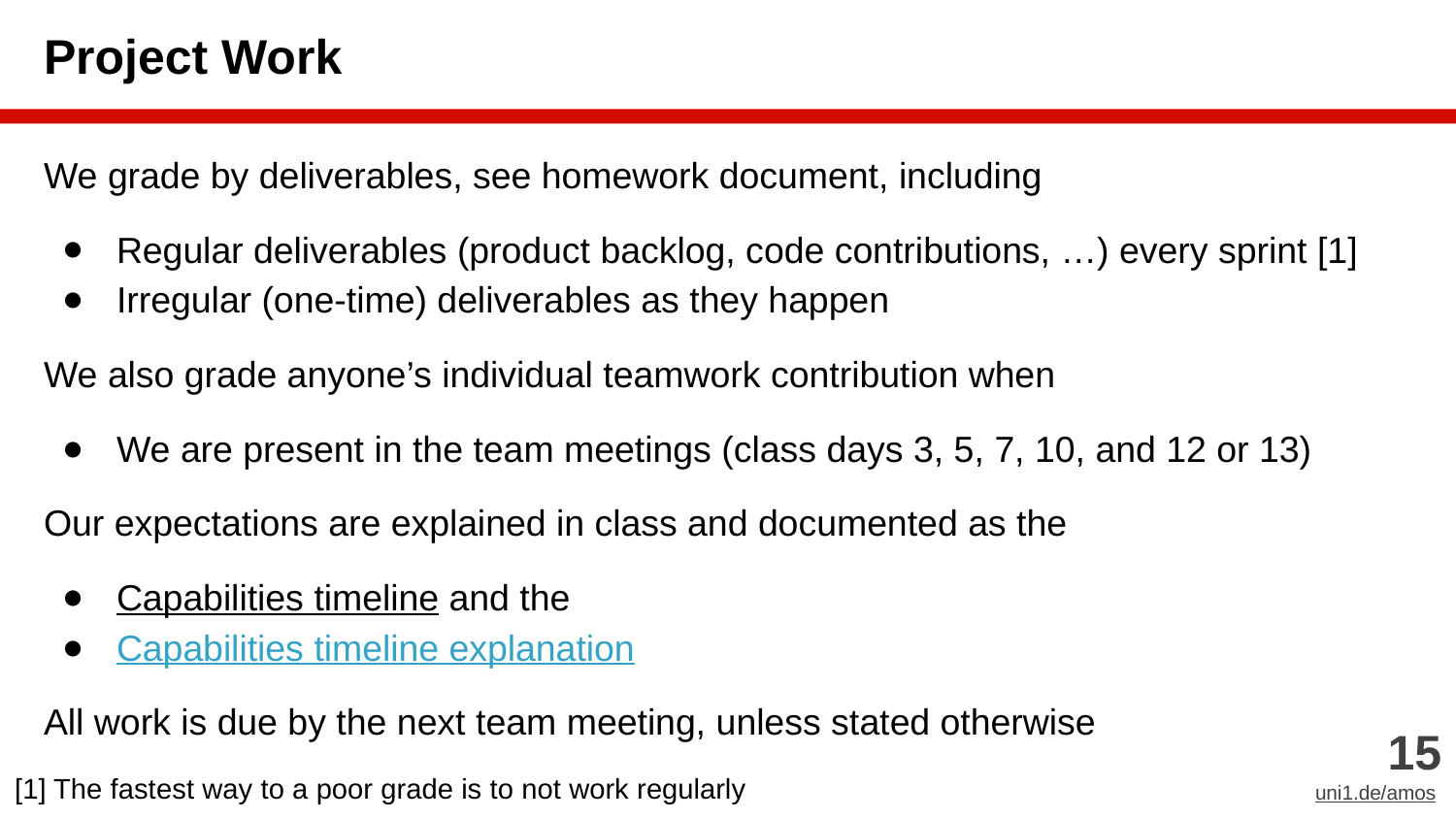

# Project Work
We grade by deliverables, see homework document, including
Regular deliverables (product backlog, code contributions, …) every sprint [1]
Irregular (one-time) deliverables as they happen
We also grade anyone’s individual teamwork contribution when
We are present in the team meetings (class days 3, 5, 7, 10, and 12 or 13)
Our expectations are explained in class and documented as the
Capabilities timeline and the
Capabilities timeline explanation
All work is due by the next team meeting, unless stated otherwise
15
uni1.de/amos
[1] The fastest way to a poor grade is to not work regularly